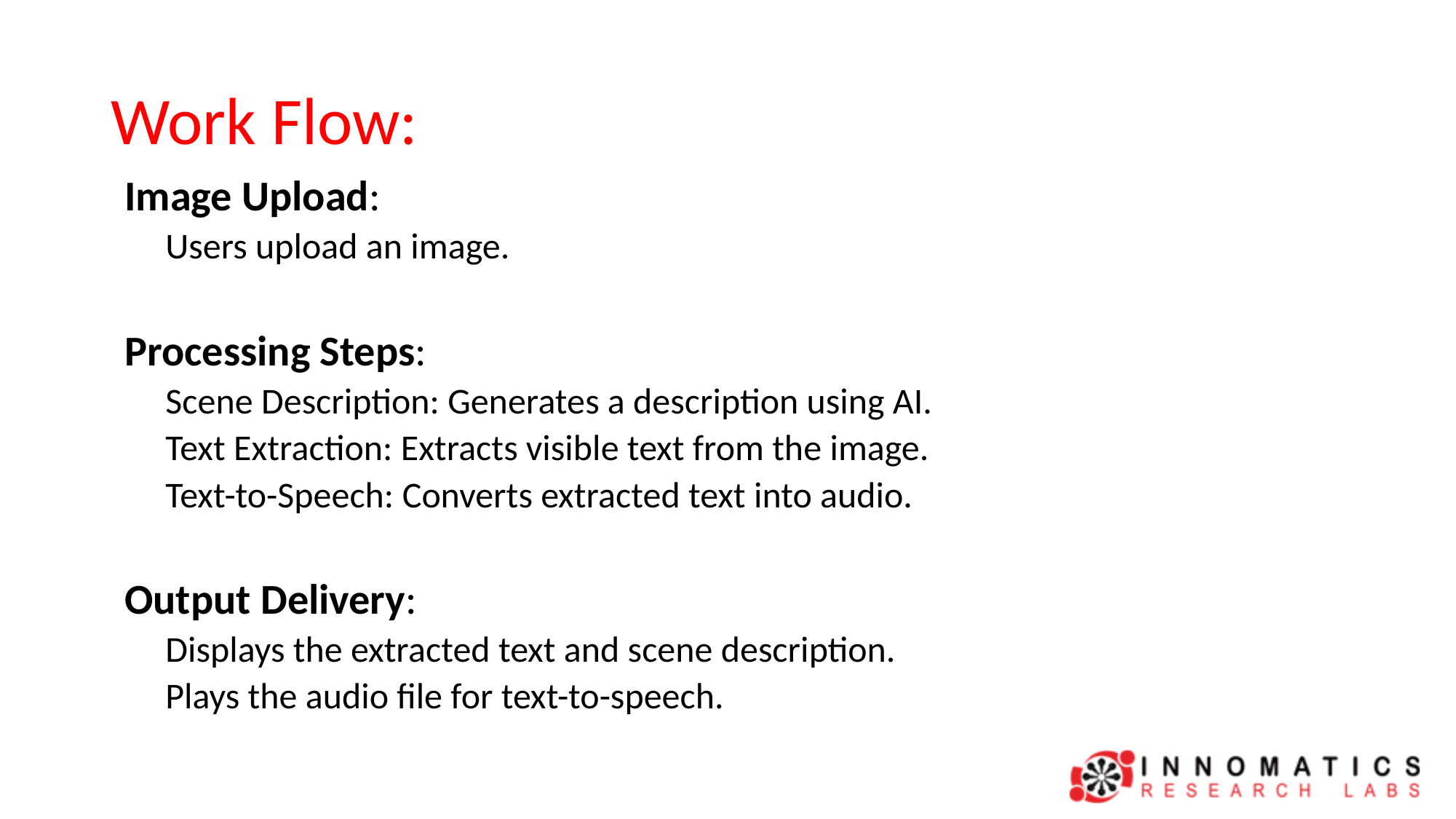

# Work Flow:
Image Upload:
Users upload an image.

Processing Steps:
Scene Description: Generates a description using AI.
Text Extraction: Extracts visible text from the image.
Text-to-Speech: Converts extracted text into audio.

Output Delivery:
Displays the extracted text and scene description.
Plays the audio file for text-to-speech.